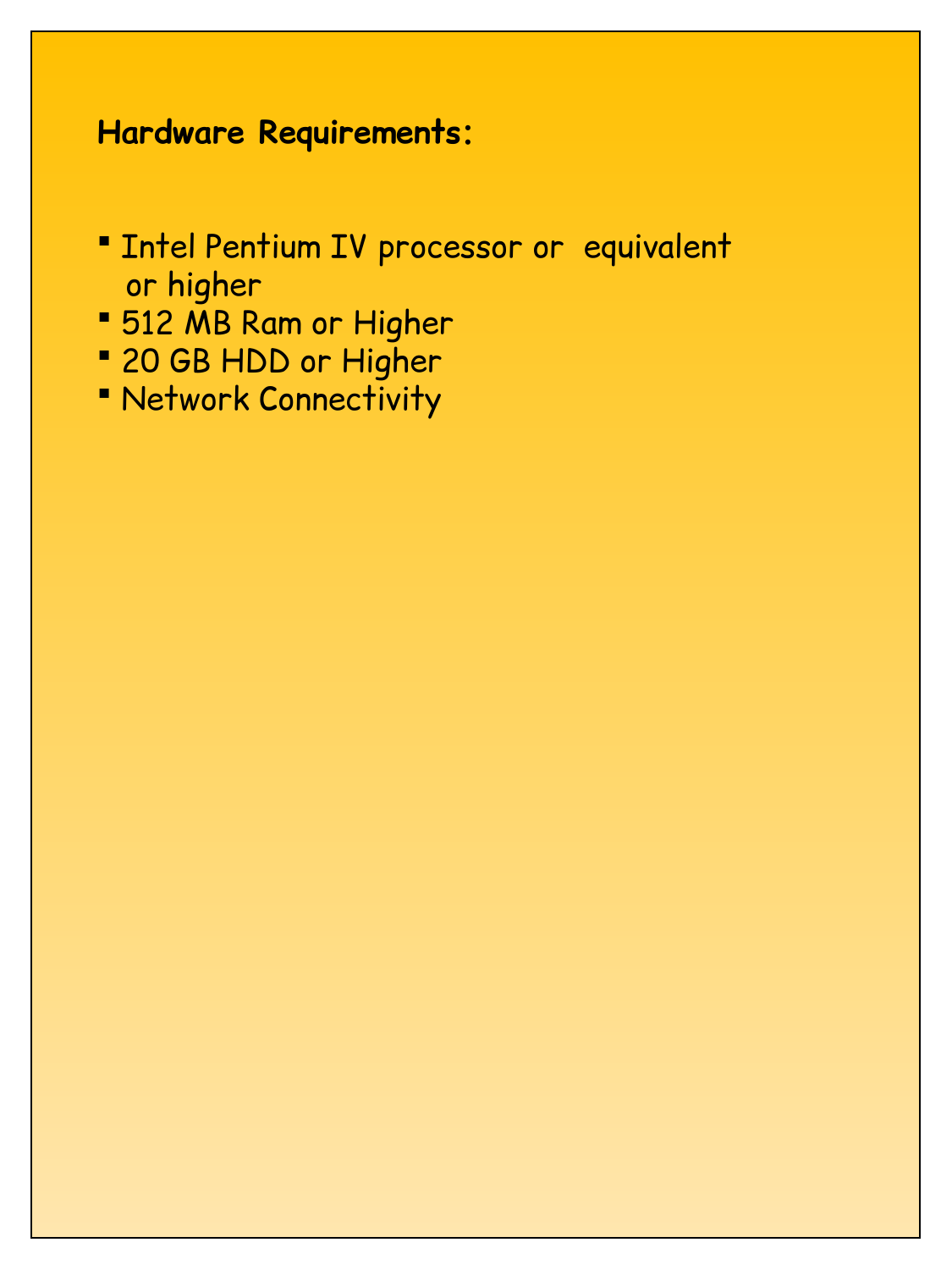

Hardware Requirements:

 Intel Pentium IV processor or  equivalent
   or higher
 512 MB Ram or Higher
 20 GB HDD or Higher
 Network Connectivity
..
8